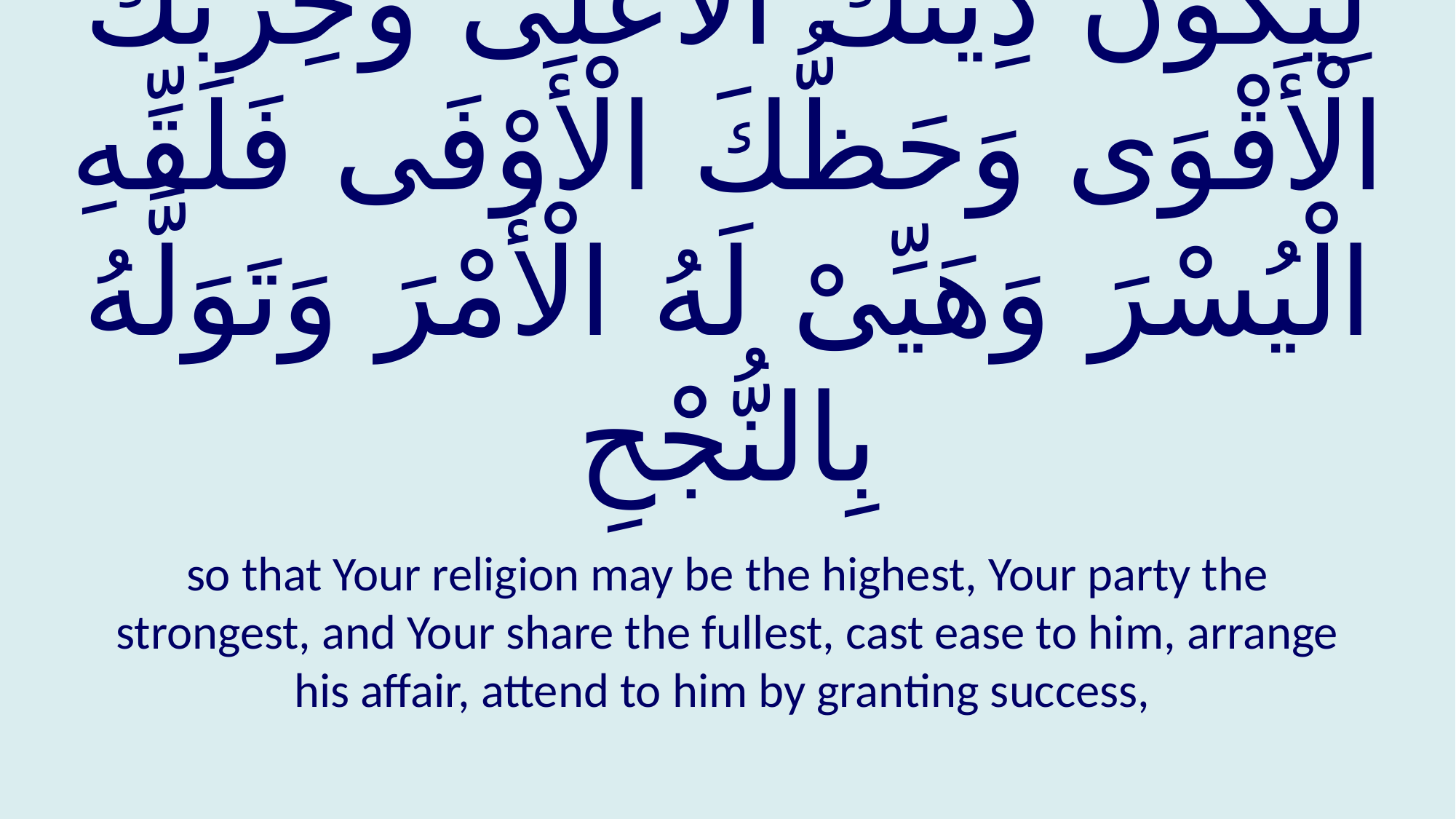

# لِيَكُونَ دِينُكَ الْأَعْلَى وَحِزْبُكَ الْأَقْوَى وَحَظُّكَ الْأَوْفَى فَلَقِّهِ الْيُسْرَ وَهَيِّىْ لَهُ الْأَمْرَ وَتَوَلَّهُ بِالنُّجْحِ
so that Your religion may be the highest, Your party the strongest, and Your share the fullest, cast ease to him, arrange his affair, attend to him by granting success,